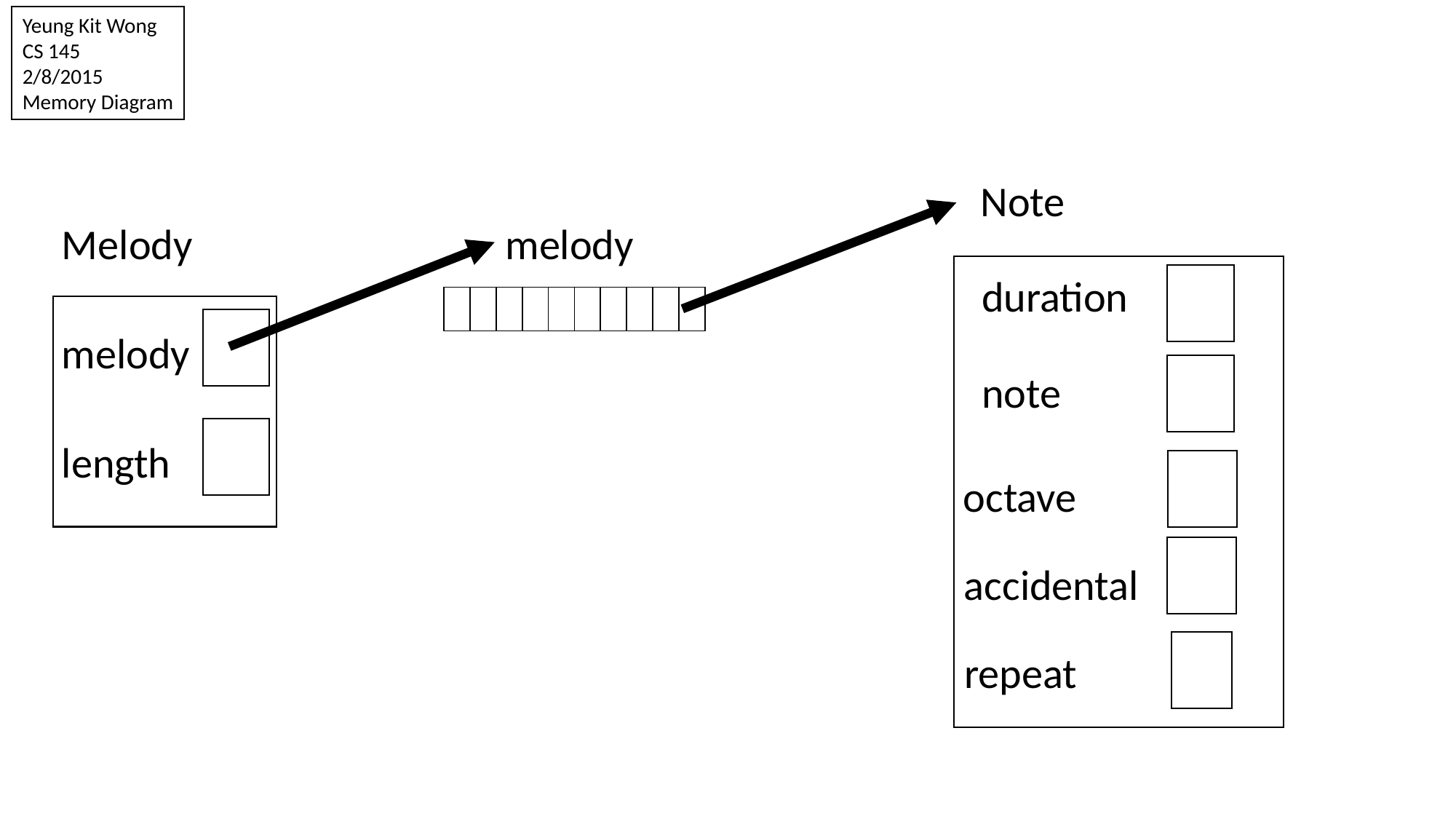

Yeung Kit Wong
CS 145
2/8/2015
Memory Diagram
Note
Melody
melody

duration

|  |  |  |  |  |  |  |  |  |  |
| --- | --- | --- | --- | --- | --- | --- | --- | --- | --- |

melody

note

length

octave

accidental

repeat